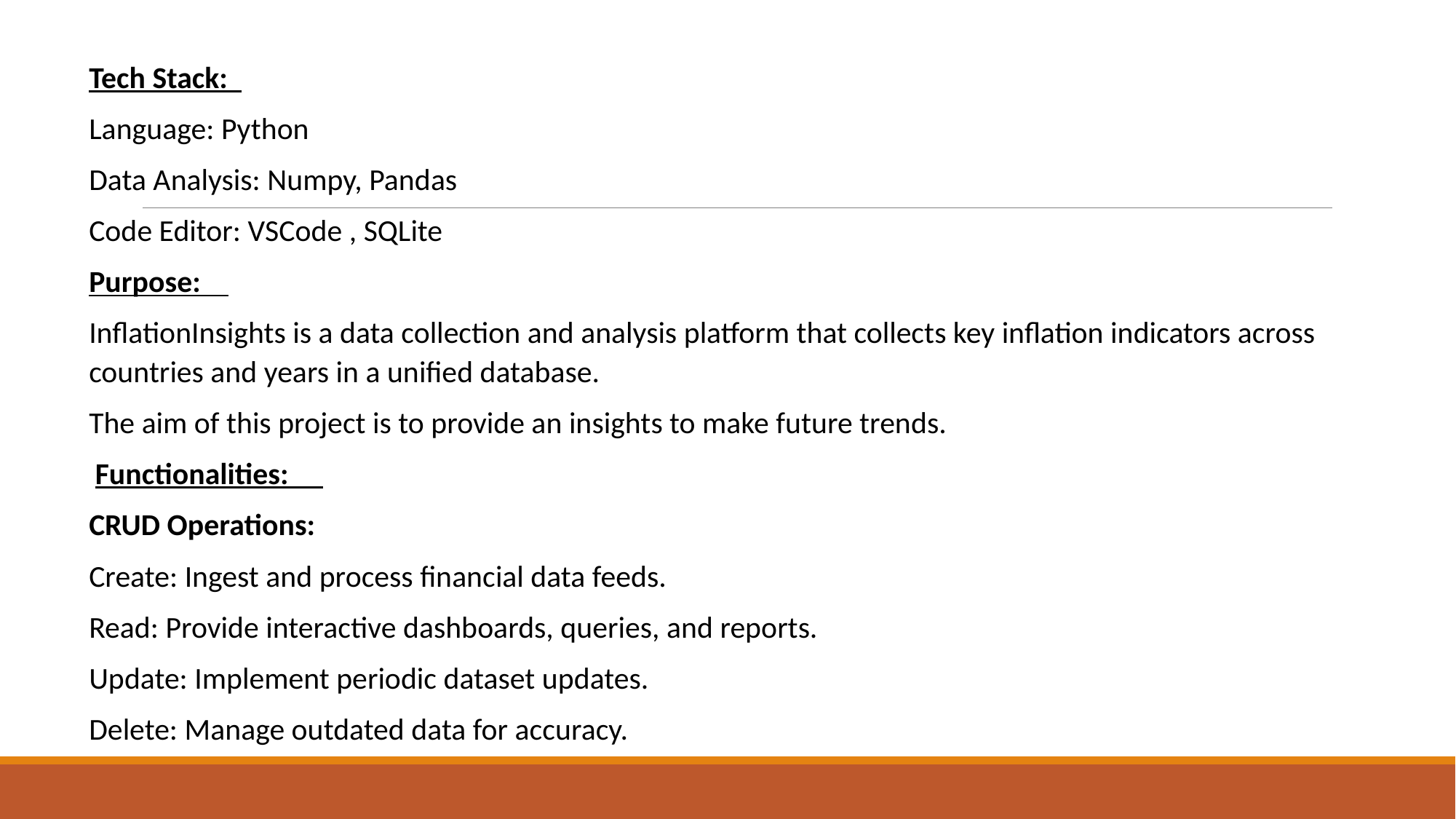

Tech Stack:
Language: Python
Data Analysis: Numpy, Pandas
Code Editor: VSCode , SQLite
Purpose:
InflationInsights is a data collection and analysis platform that collects key inflation indicators across countries and years in a unified database.
The aim of this project is to provide an insights to make future trends.
 Functionalities:
CRUD Operations:
Create: Ingest and process financial data feeds.
Read: Provide interactive dashboards, queries, and reports.
Update: Implement periodic dataset updates.
Delete: Manage outdated data for accuracy.